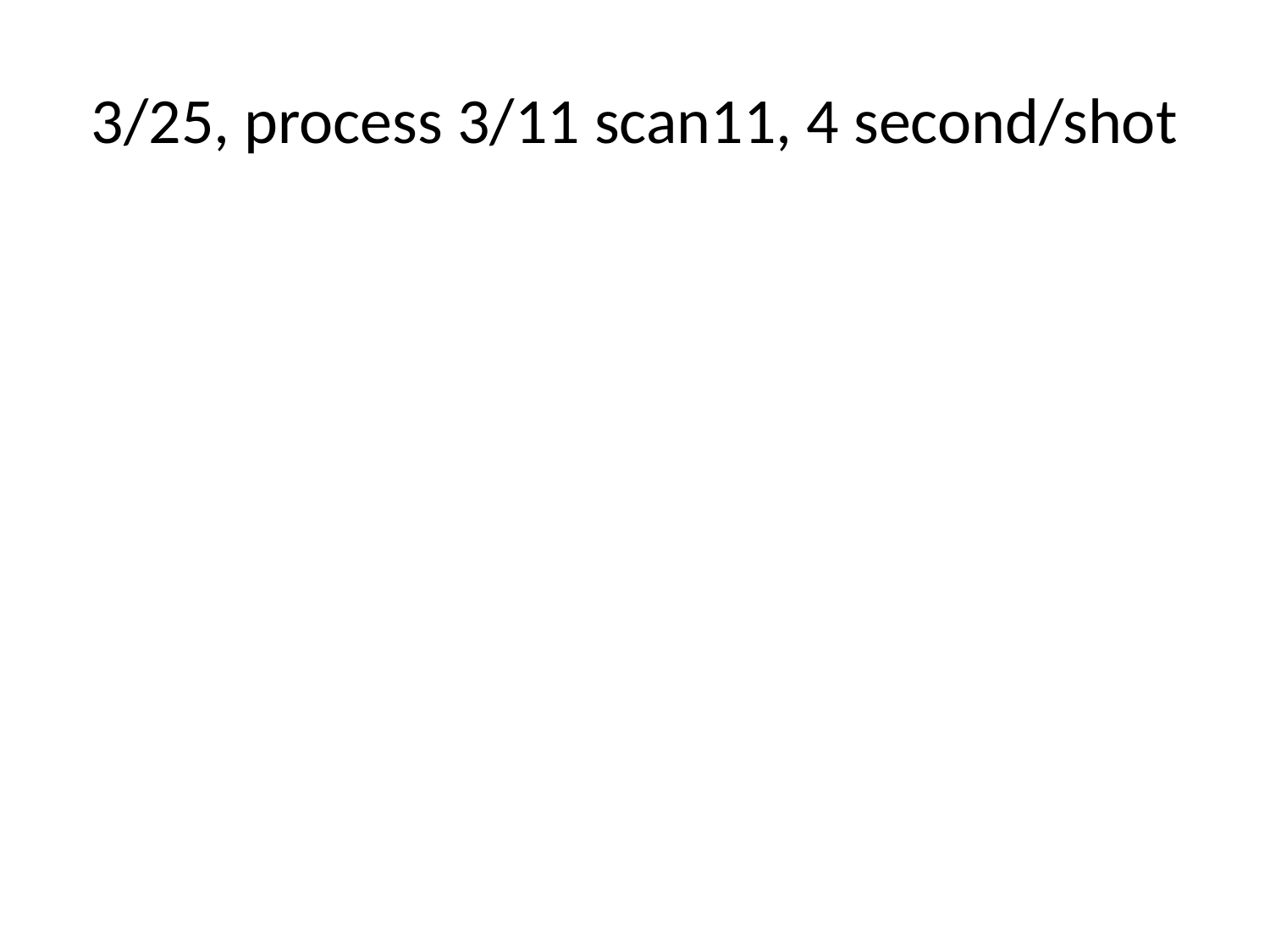

# 3/25, process 3/11 scan11, 4 second/shot